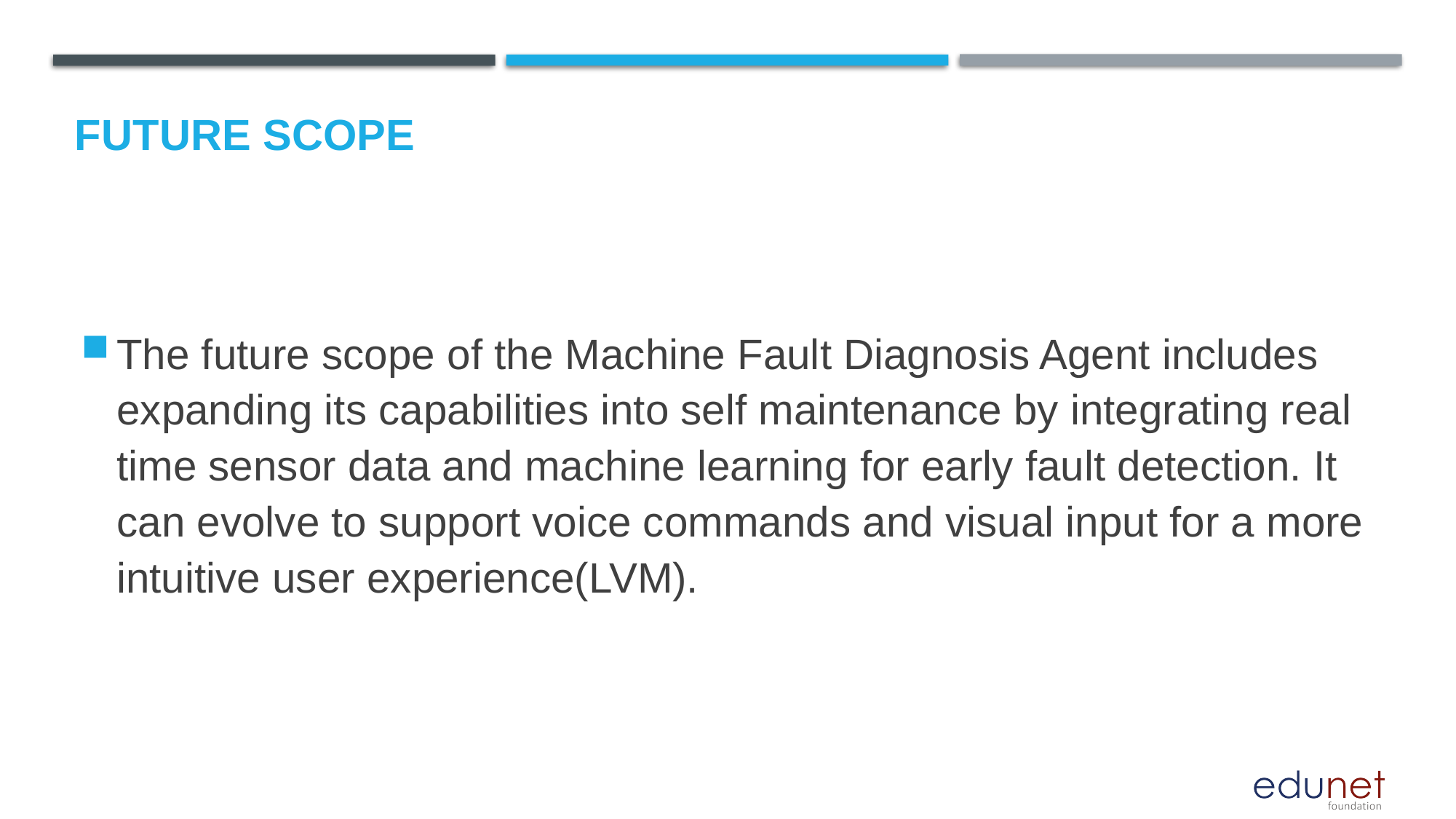

Future scope

The future scope of the Machine Fault Diagnosis Agent includes expanding its capabilities into self maintenance by integrating real time sensor data and machine learning for early fault detection. It can evolve to support voice commands and visual input for a more intuitive user experience(LVM).